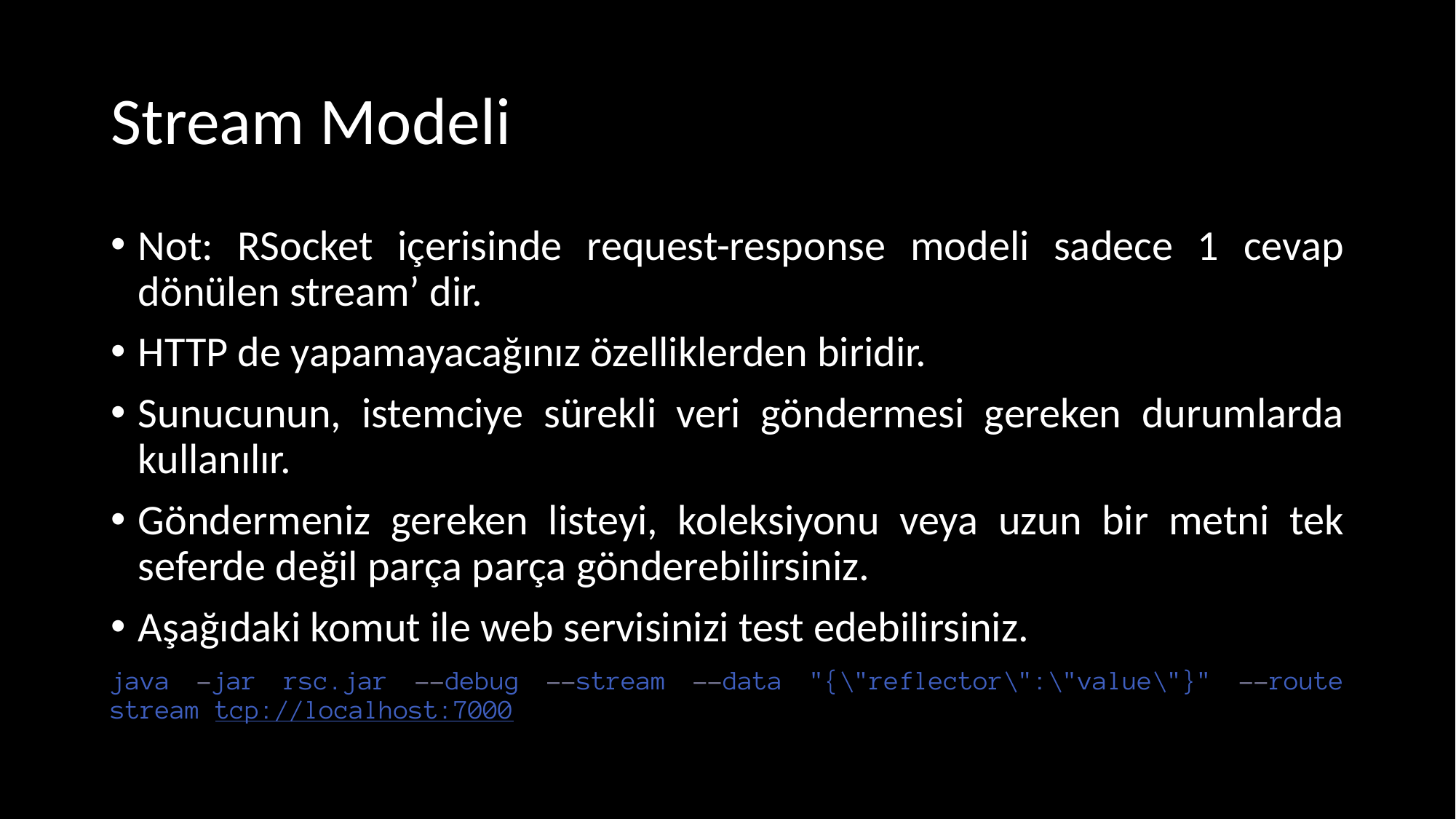

# Stream Modeli
Not: RSocket içerisinde request-response modeli sadece 1 cevap dönülen stream’ dir.
HTTP de yapamayacağınız özelliklerden biridir.
Sunucunun, istemciye sürekli veri göndermesi gereken durumlarda kullanılır.
Göndermeniz gereken listeyi, koleksiyonu veya uzun bir metni tek seferde değil parça parça gönderebilirsiniz.
Aşağıdaki komut ile web servisinizi test edebilirsiniz.
java -jar rsc.jar --debug --stream --data "{\"reflector\":\"value\"}" --route stream tcp://localhost:7000